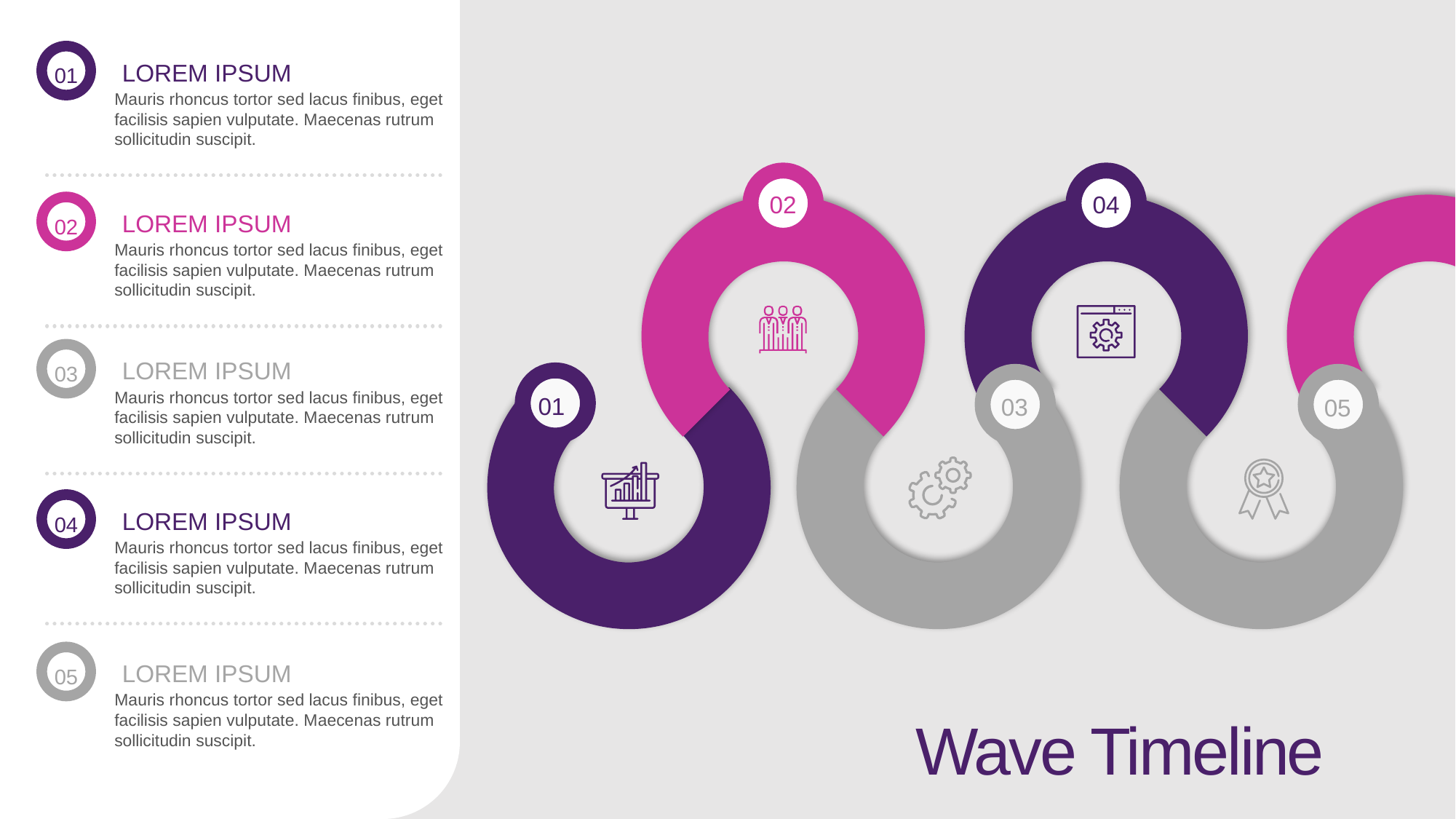

01
LOREM IPSUM
Mauris rhoncus tortor sed lacus finibus, eget facilisis sapien vulputate. Maecenas rutrum sollicitudin suscipit.

02

04

01

03

05
02
LOREM IPSUM
Mauris rhoncus tortor sed lacus finibus, eget facilisis sapien vulputate. Maecenas rutrum sollicitudin suscipit.

03
LOREM IPSUM
Mauris rhoncus tortor sed lacus finibus, eget facilisis sapien vulputate. Maecenas rutrum sollicitudin suscipit.

04
LOREM IPSUM
Mauris rhoncus tortor sed lacus finibus, eget facilisis sapien vulputate. Maecenas rutrum sollicitudin suscipit.
05
LOREM IPSUM
Mauris rhoncus tortor sed lacus finibus, eget facilisis sapien vulputate. Maecenas rutrum sollicitudin suscipit.
Wave Timeline